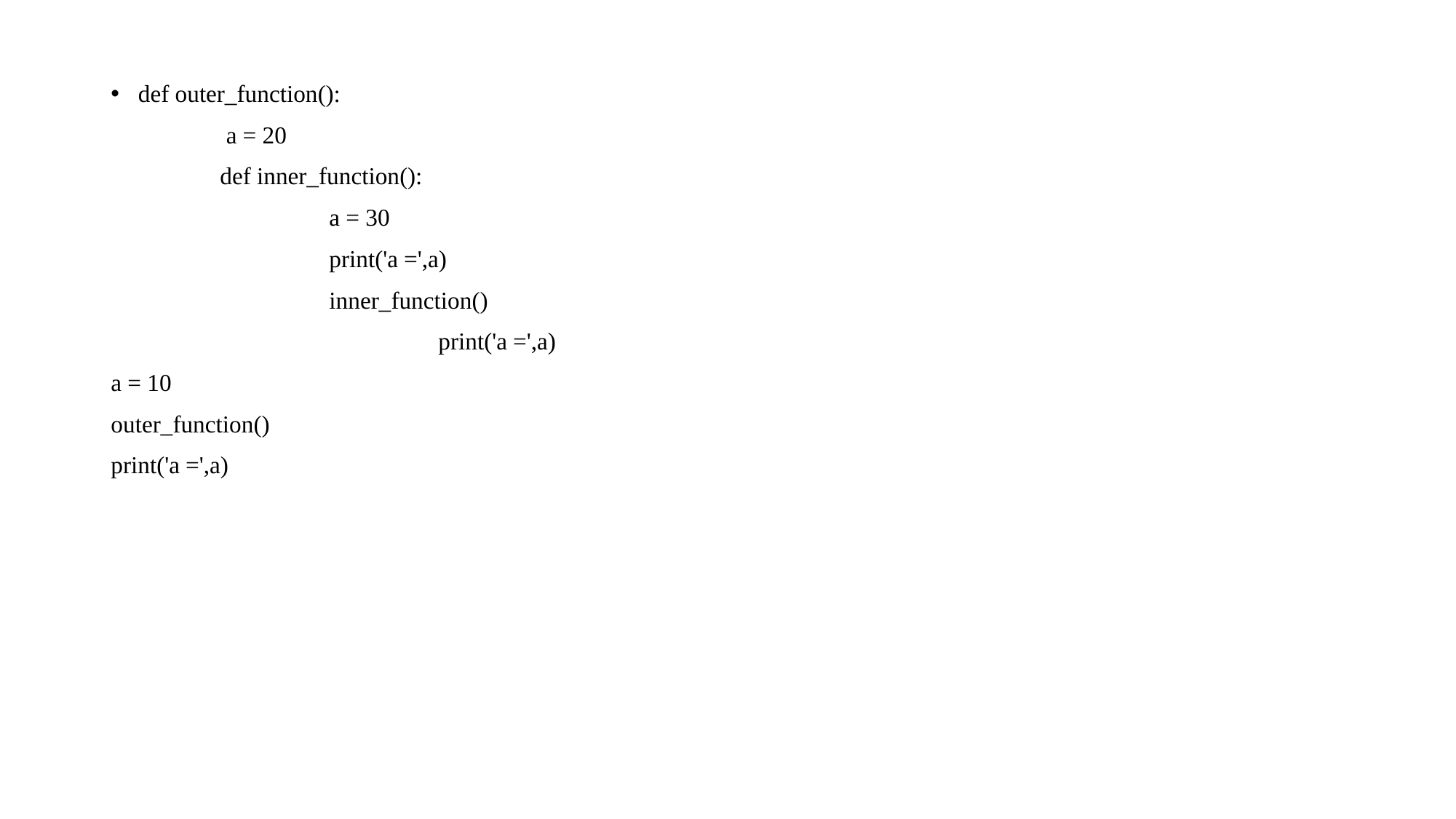

def outer_function():
	 a = 20
	def inner_function():
		a = 30
		print('a =',a)
		inner_function()
			print('a =',a)
a = 10
outer_function()
print('a =',a)